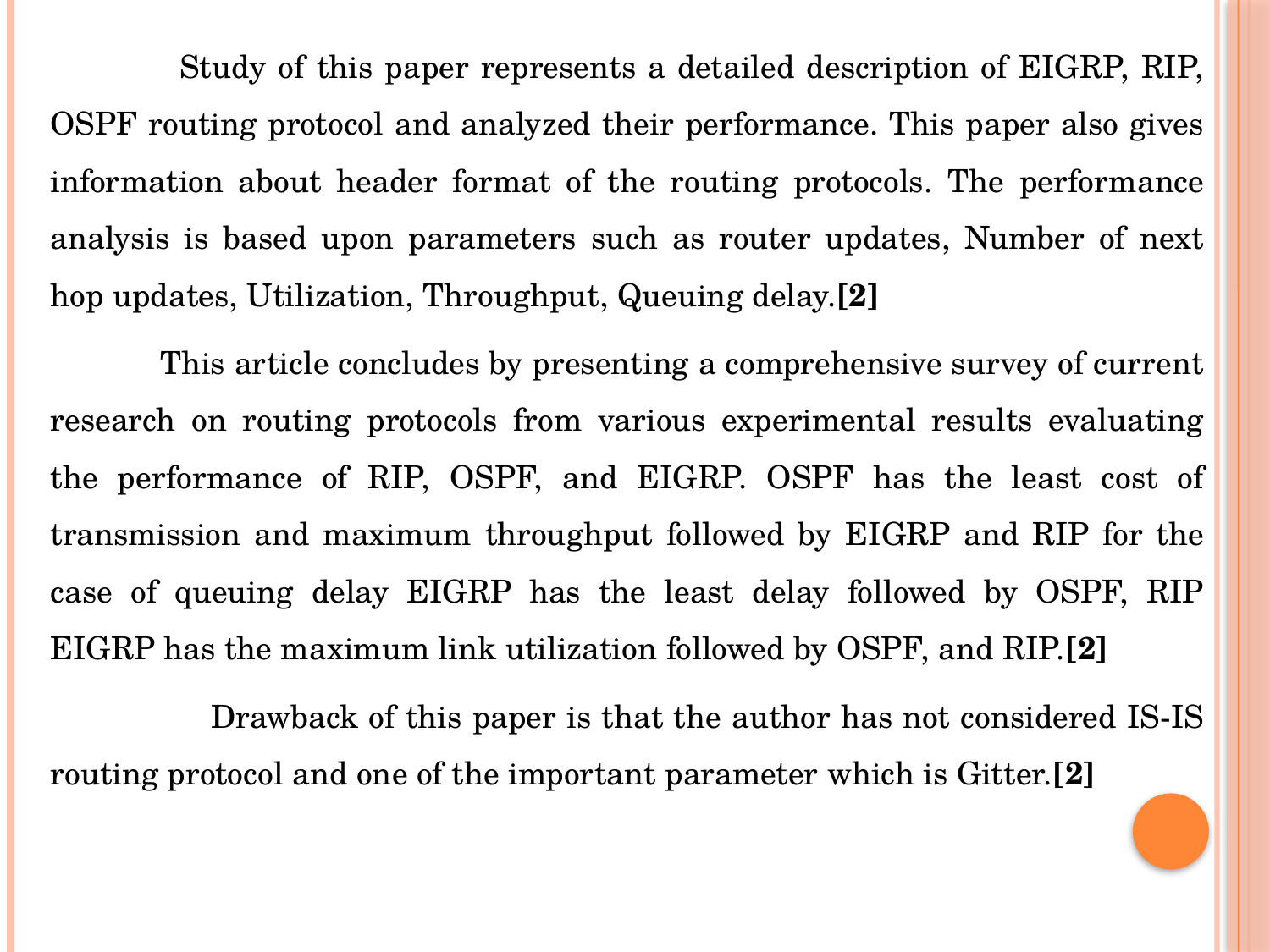

Study of this paper represents a detailed description of EIGRP, RIP, OSPF routing protocol and analyzed their performance. This paper also gives information about header format of the routing protocols. The performance analysis is based upon parameters such as router updates, Number of next hop updates, Utilization, Throughput, Queuing delay.[2]
                This article concludes by presenting a comprehensive survey of current research on routing protocols from various experimental results evaluating the performance of RIP, OSPF, and EIGRP. OSPF has the least cost of transmission and maximum throughput followed by EIGRP and RIP for the case of queuing delay EIGRP has the least delay followed by OSPF, RIP EIGRP has the maximum link utilization followed by OSPF, and RIP.[2]
                   Drawback of this paper is that the author has not considered IS-IS routing protocol and one of the important parameter which is Gitter.[2]